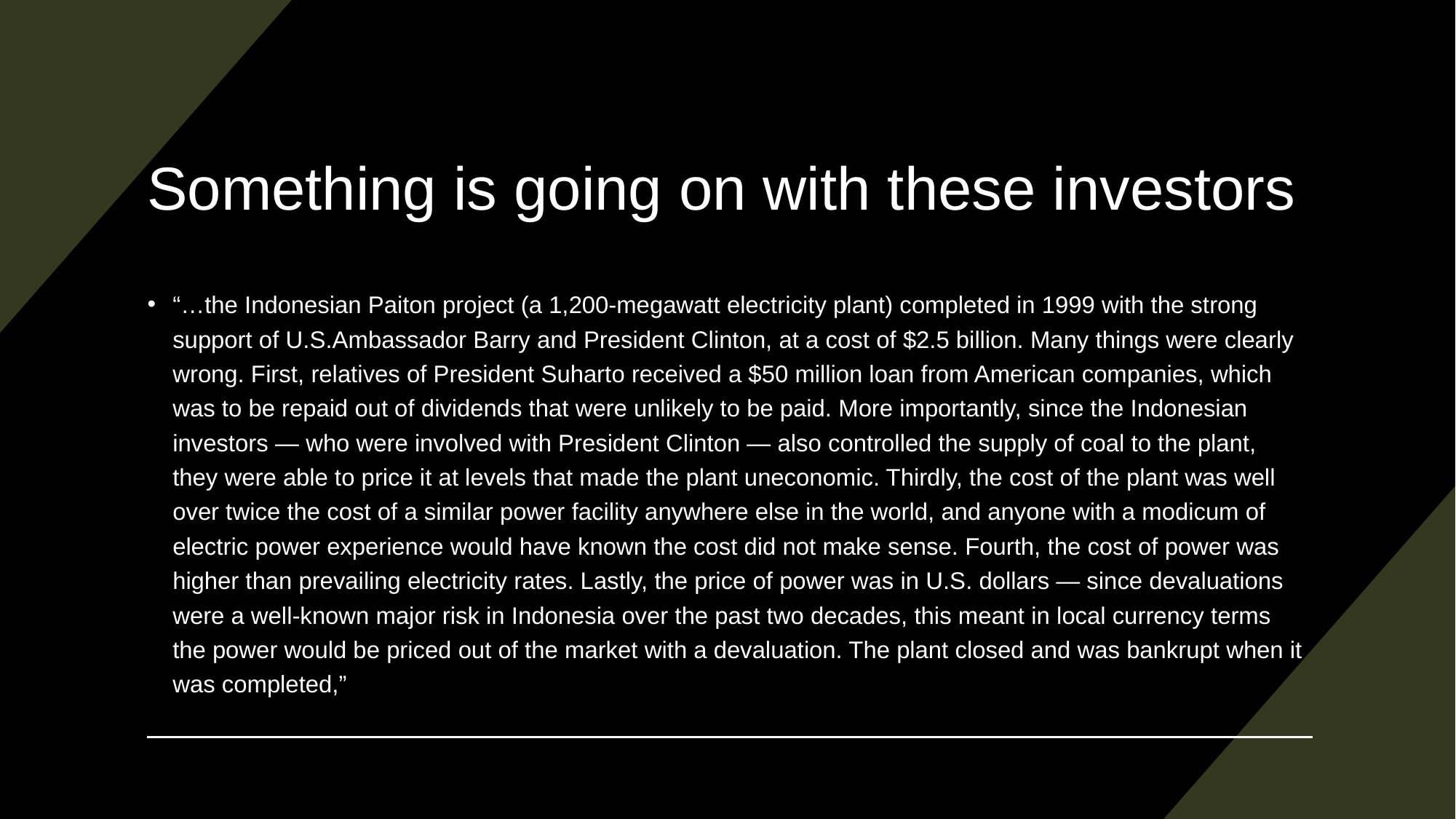

# Something is going on with these investors
“…the Indonesian Paiton project (a 1,200-megawatt electricity plant) completed in 1999 with the strong support of U.S.Ambassador Barry and President Clinton, at a cost of $2.5 billion. Many things were clearly wrong. First, relatives of President Suharto received a $50 million loan from American companies, which was to be repaid out of dividends that were unlikely to be paid. More importantly, since the Indonesian investors — who were involved with President Clinton — also controlled the supply of coal to the plant, they were able to price it at levels that made the plant uneconomic. Thirdly, the cost of the plant was well over twice the cost of a similar power facility anywhere else in the world, and anyone with a modicum of electric power experience would have known the cost did not make sense. Fourth, the cost of power was higher than prevailing electricity rates. Lastly, the price of power was in U.S. dollars — since devaluations were a well-known major risk in Indonesia over the past two decades, this meant in local currency terms the power would be priced out of the market with a devaluation. The plant closed and was bankrupt when it was completed,”